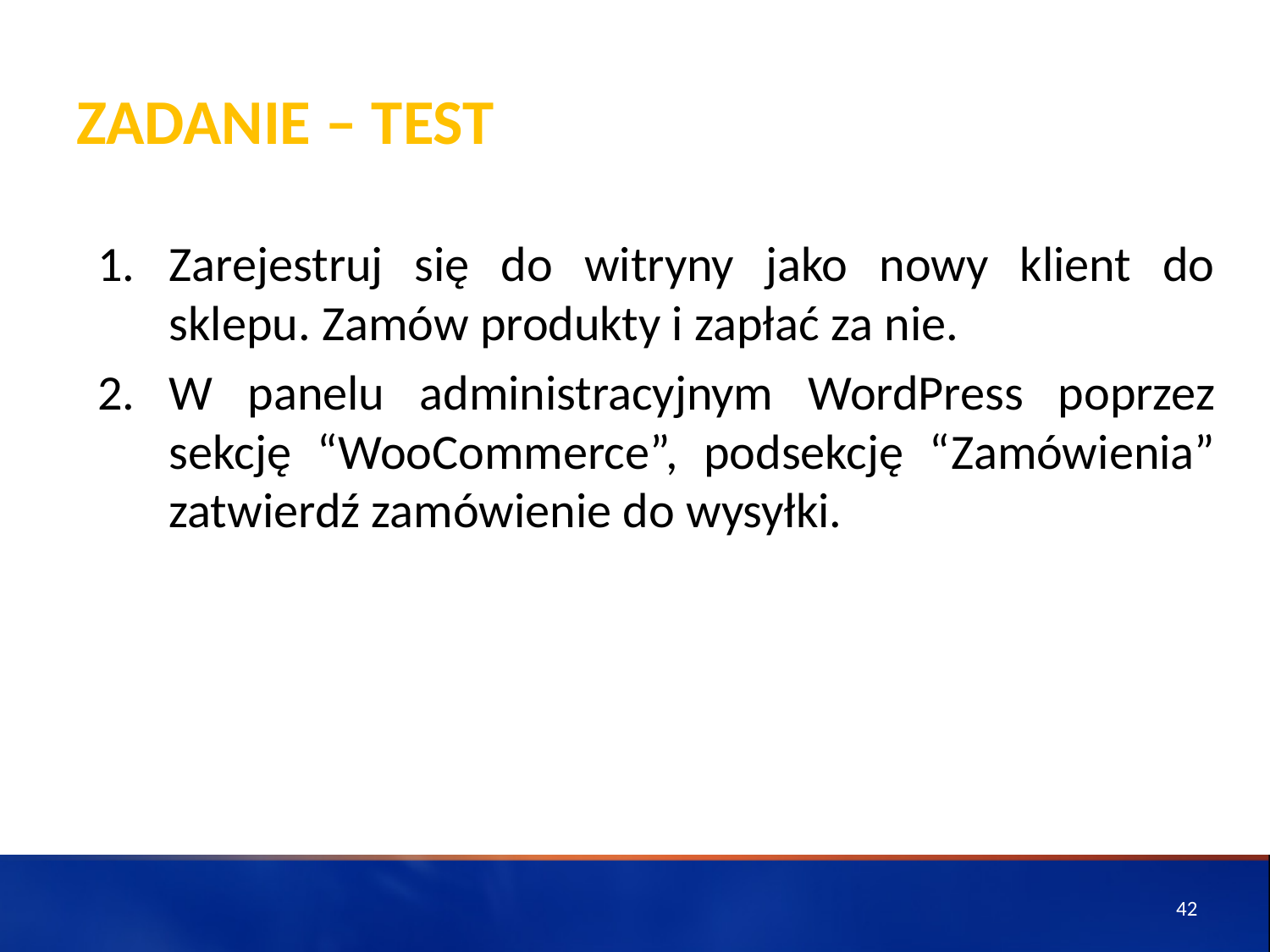

# ZADANIE – Test
Zarejestruj się do witryny jako nowy klient do sklepu. Zamów produkty i zapłać za nie.
W panelu administracyjnym WordPress poprzez sekcję “WooCommerce”, podsekcję “Zamówienia” zatwierdź zamówienie do wysyłki.

42